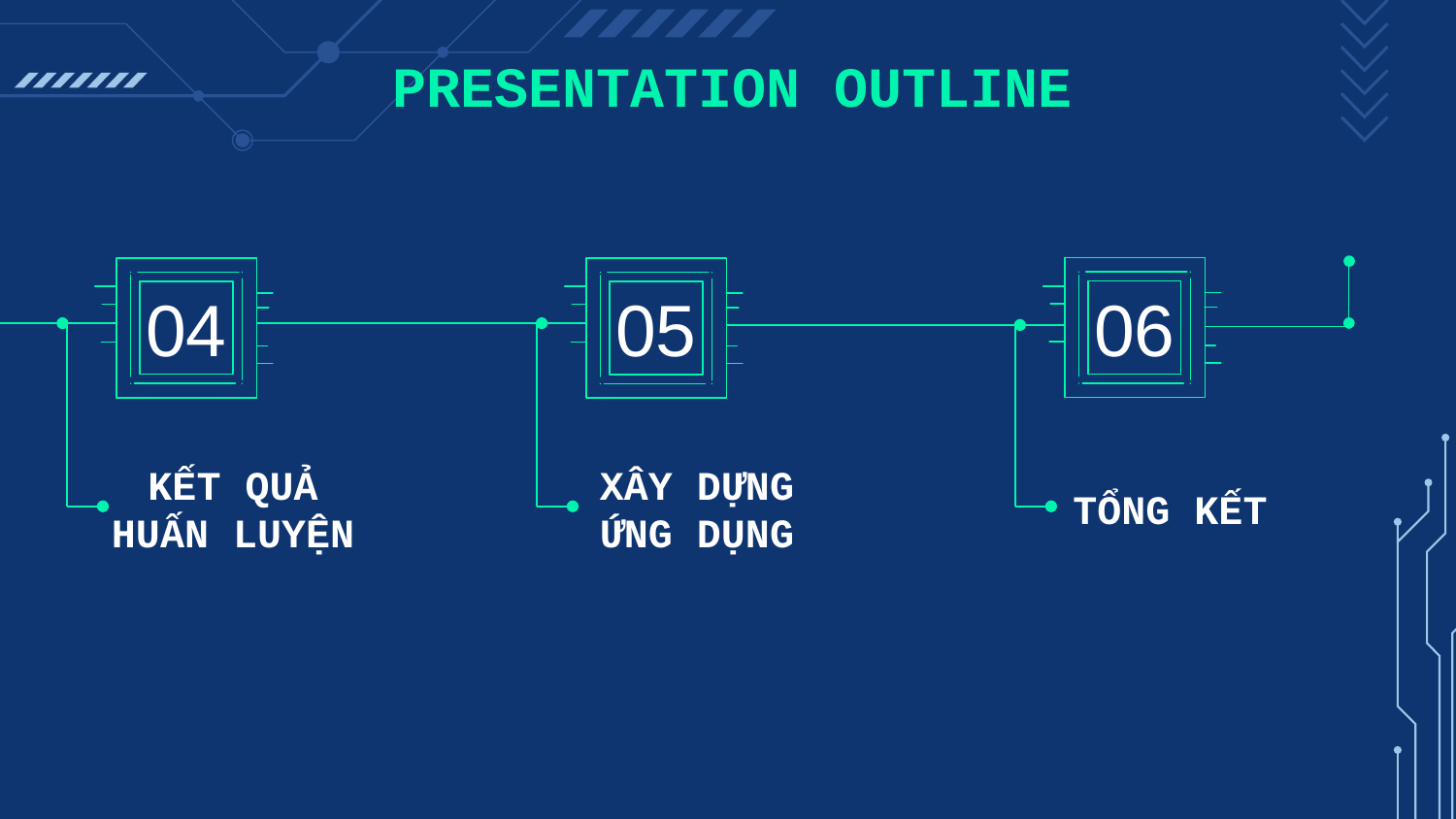

# PRESENTATION OUTLINE

04
05
06

XÂY DỰNG
ỨNG DỤNG
KẾT QUẢ HUẤN LUYỆN
TỔNG KẾT